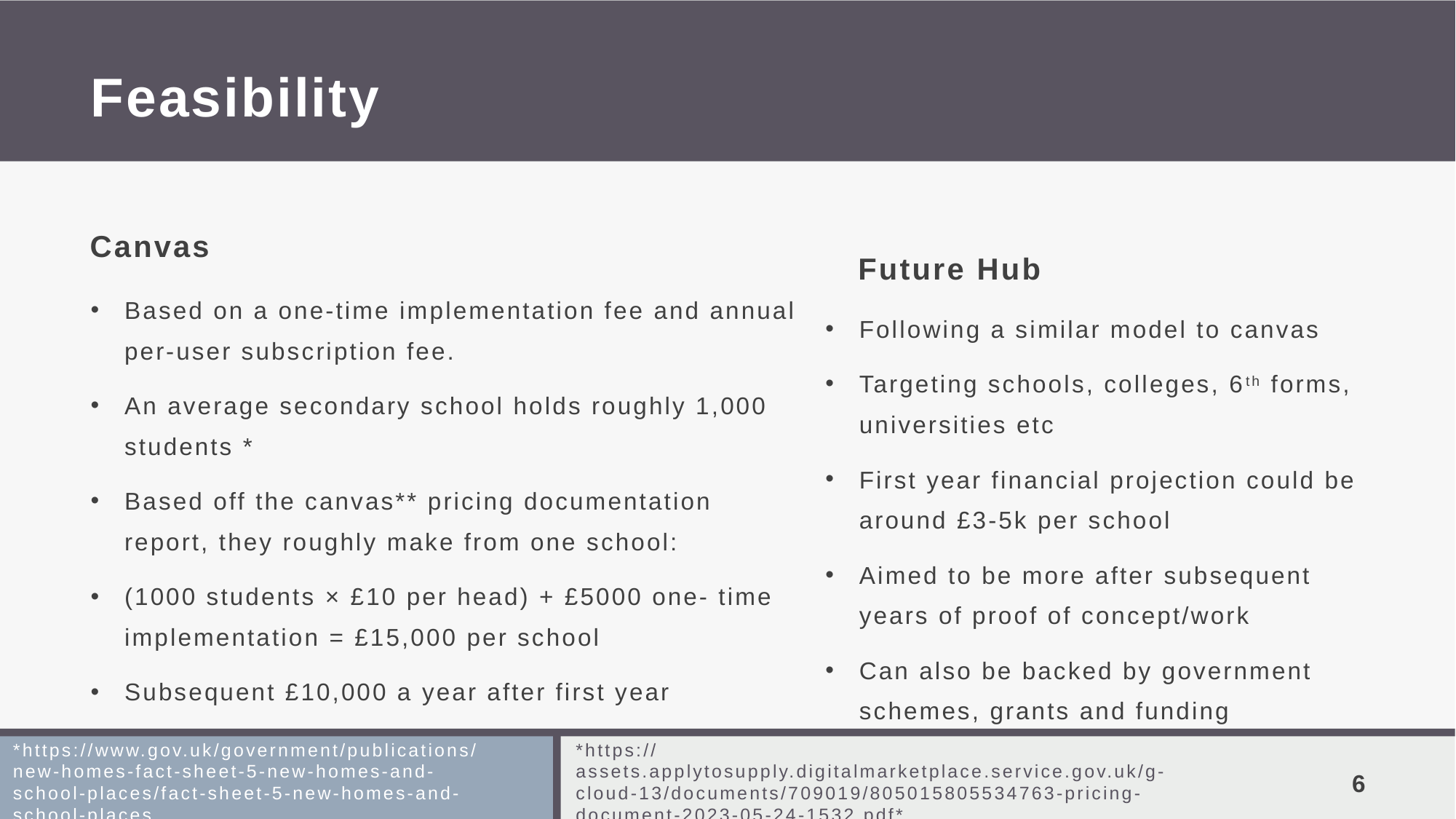

# Feasibility
Canvas
Future Hub
Based on a one-time implementation fee and annual per-user subscription fee.
An average secondary school holds roughly 1,000 students *
Based off the canvas** pricing documentation report, they roughly make from one school:
(1000 students × £10 per head) + £5000 one- time implementation = £15,000 per school
Subsequent £10,000 a year after first year
Following a similar model to canvas
Targeting schools, colleges, 6th forms, universities etc
First year financial projection could be around £3-5k per school
Aimed to be more after subsequent years of proof of concept/work
Can also be backed by government schemes, grants and funding
*https://www.gov.uk/government/publications/new-homes-fact-sheet-5-new-homes-and-school-places/fact-sheet-5-new-homes-and-school-places
*https://assets.applytosupply.digitalmarketplace.service.gov.uk/g-cloud-13/documents/709019/805015805534763-pricing-document-2023-05-24-1532.pdf*
6